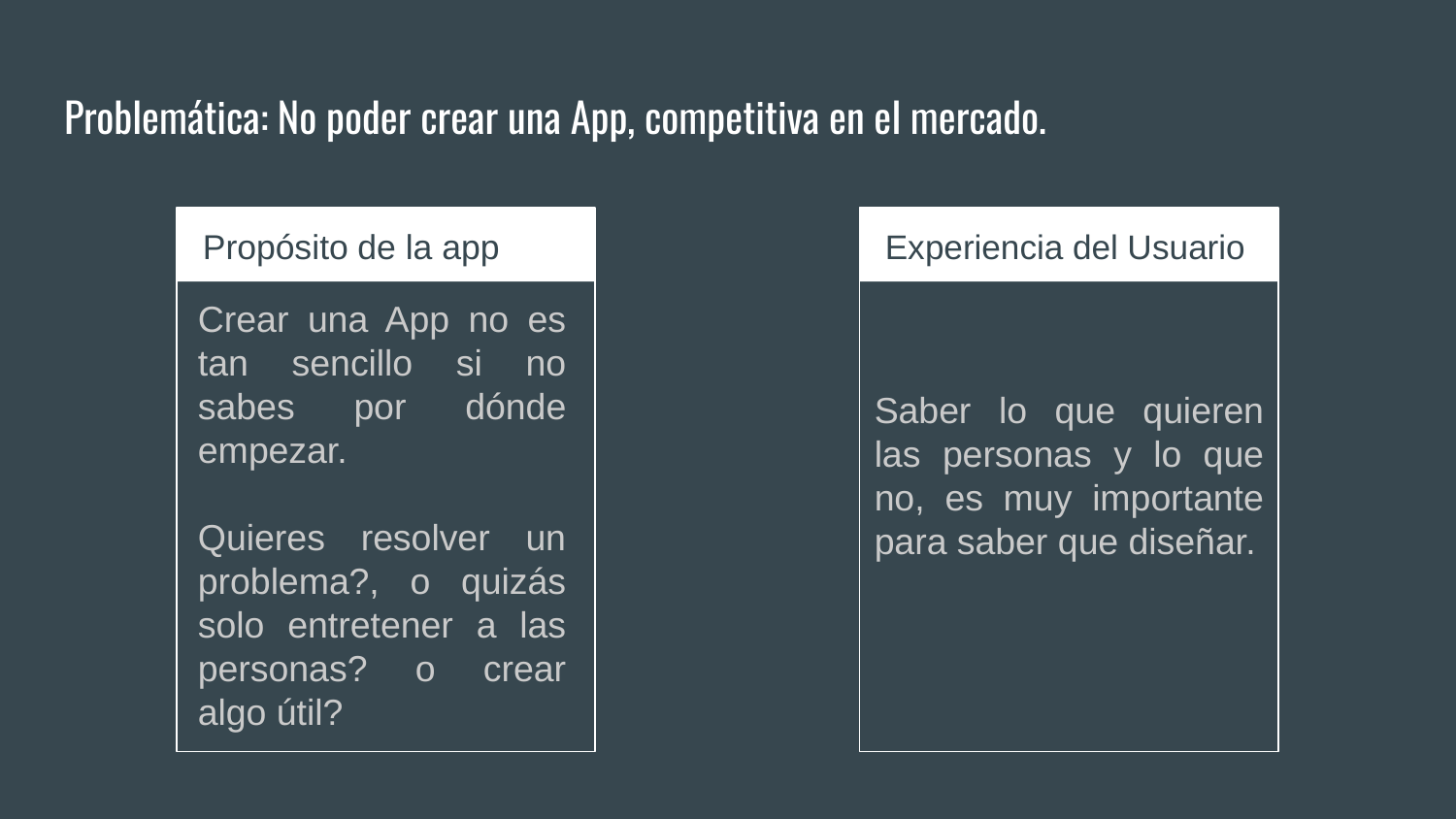

# Problemática: No poder crear una App, competitiva en el mercado.

Propósito de la app

Experiencia del Usuario
Crear una App no es tan sencillo si no sabes por dónde empezar.

Quieres resolver un problema?, o quizás solo entretener a las personas? o crear algo útil?
Saber lo que quieren las personas y lo que no, es muy importante para saber que diseñar.